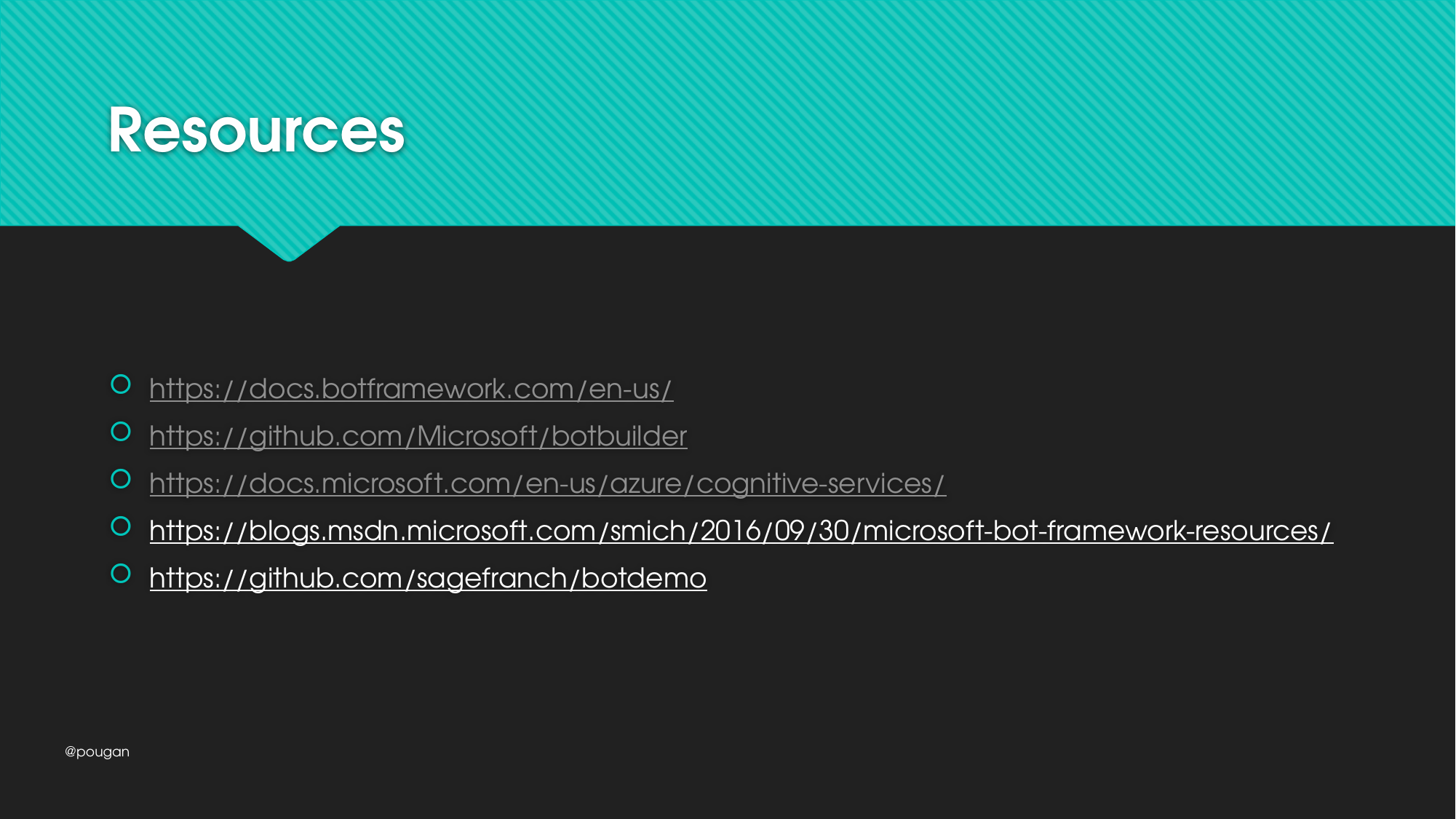

# Resources
https://docs.botframework.com/en-us/
https://github.com/Microsoft/botbuilder
https://docs.microsoft.com/en-us/azure/cognitive-services/
https://blogs.msdn.microsoft.com/smich/2016/09/30/microsoft-bot-framework-resources/
https://github.com/sagefranch/botdemo
@pougan